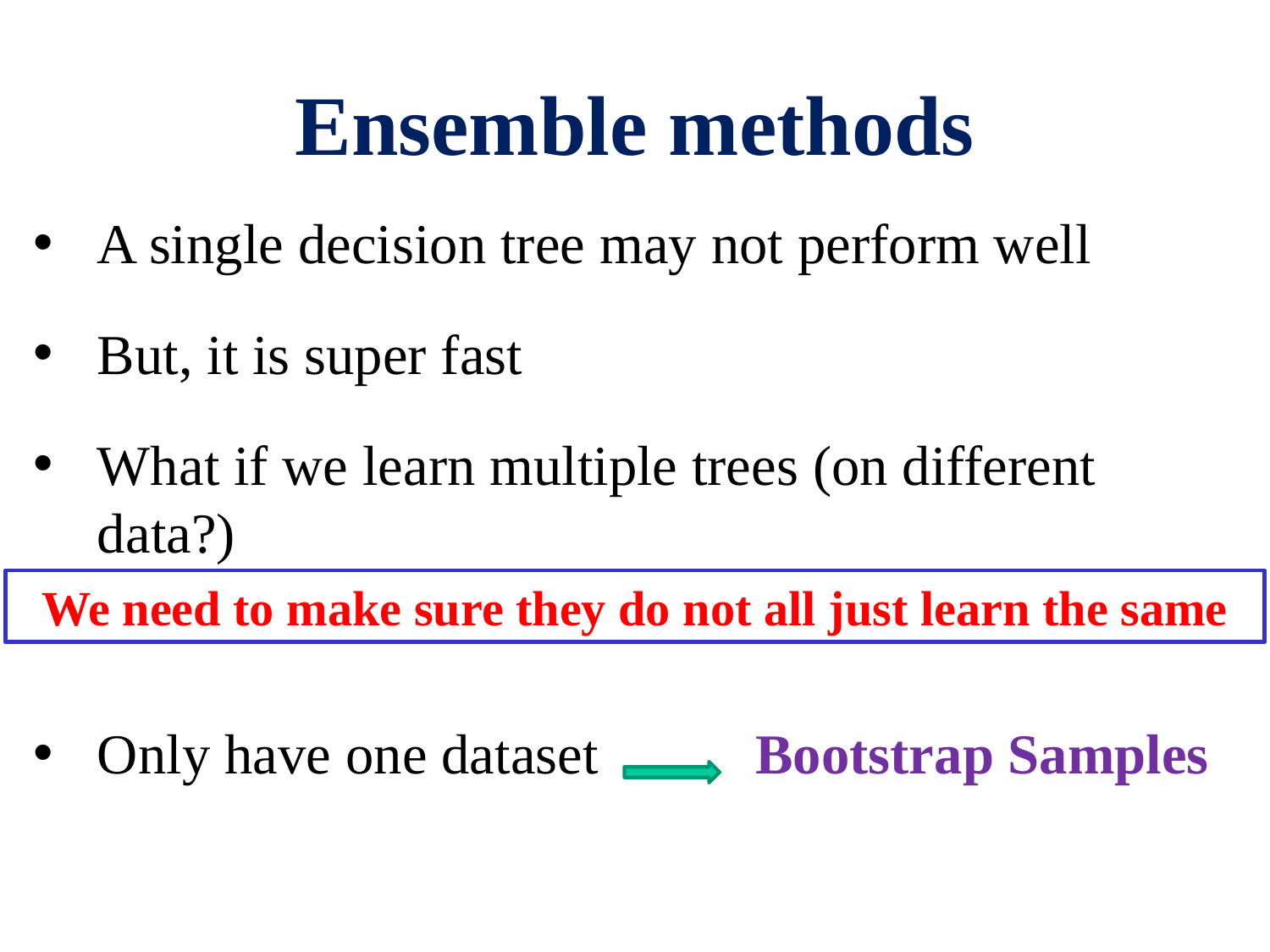

# Ensemble methods
A single decision tree may not perform well
But, it is super fast
What if we learn multiple trees (on different data?)

Only have one dataset           Bootstrap Samples
We need to make sure they do not all just learn the same